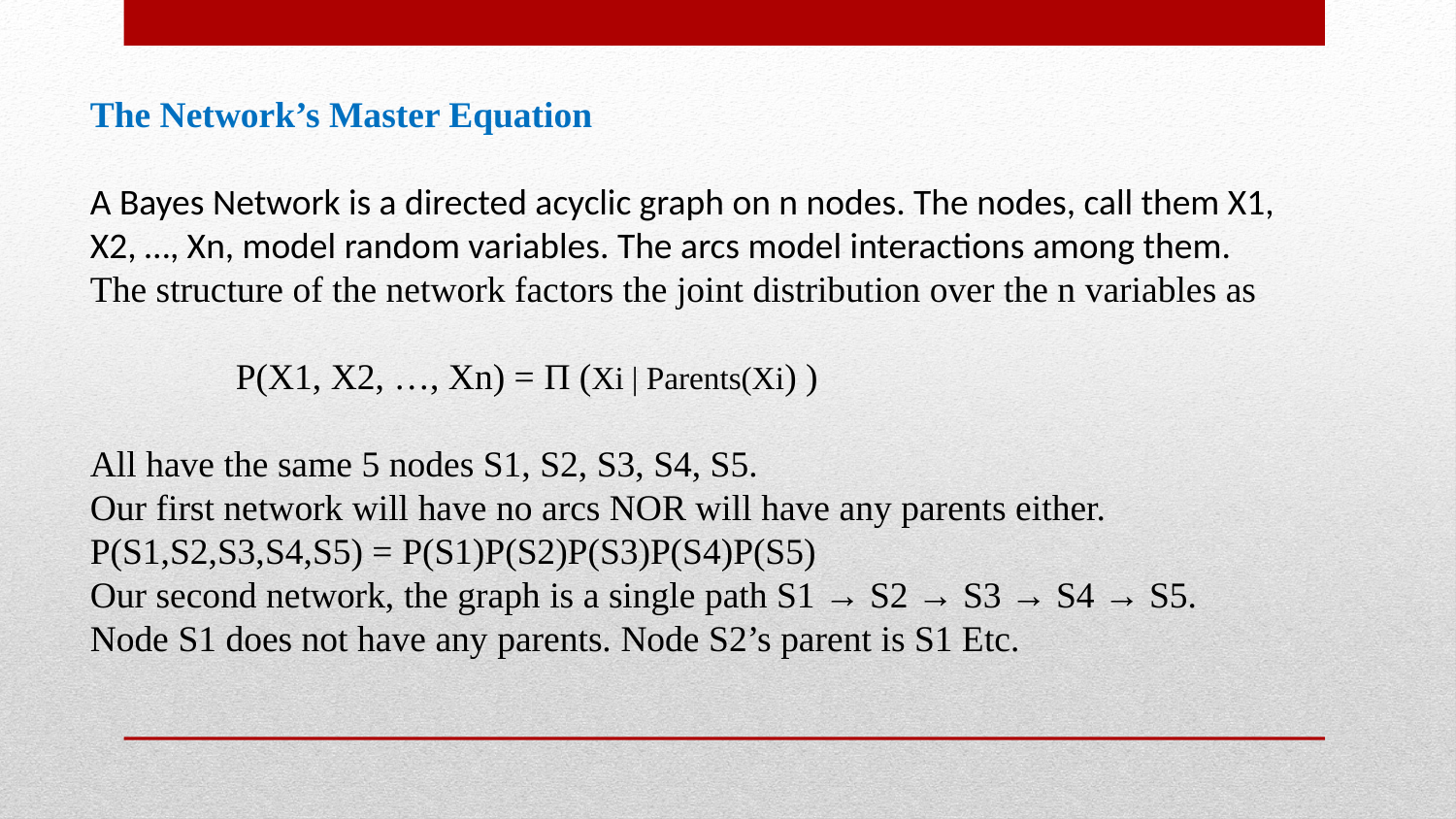

The Network’s Master Equation

A Bayes Network is a directed acyclic graph on n nodes. The nodes, call them X1, X2, …, Xn, model random variables. The arcs model interactions among them.
The structure of the network factors the joint distribution over the n variables as

	P(X1, X2, …, Xn) = Π (Xi | Parents(Xi) )

All have the same 5 nodes S1, S2, S3, S4, S5.
Our first network will have no arcs NOR will have any parents either.
P(S1,S2,S3,S4,S5) = P(S1)P(S2)P(S3)P(S4)P(S5)
Our second network, the graph is a single path S1 → S2 → S3 → S4 → S5.
Node S1 does not have any parents. Node S2’s parent is S1 Etc.